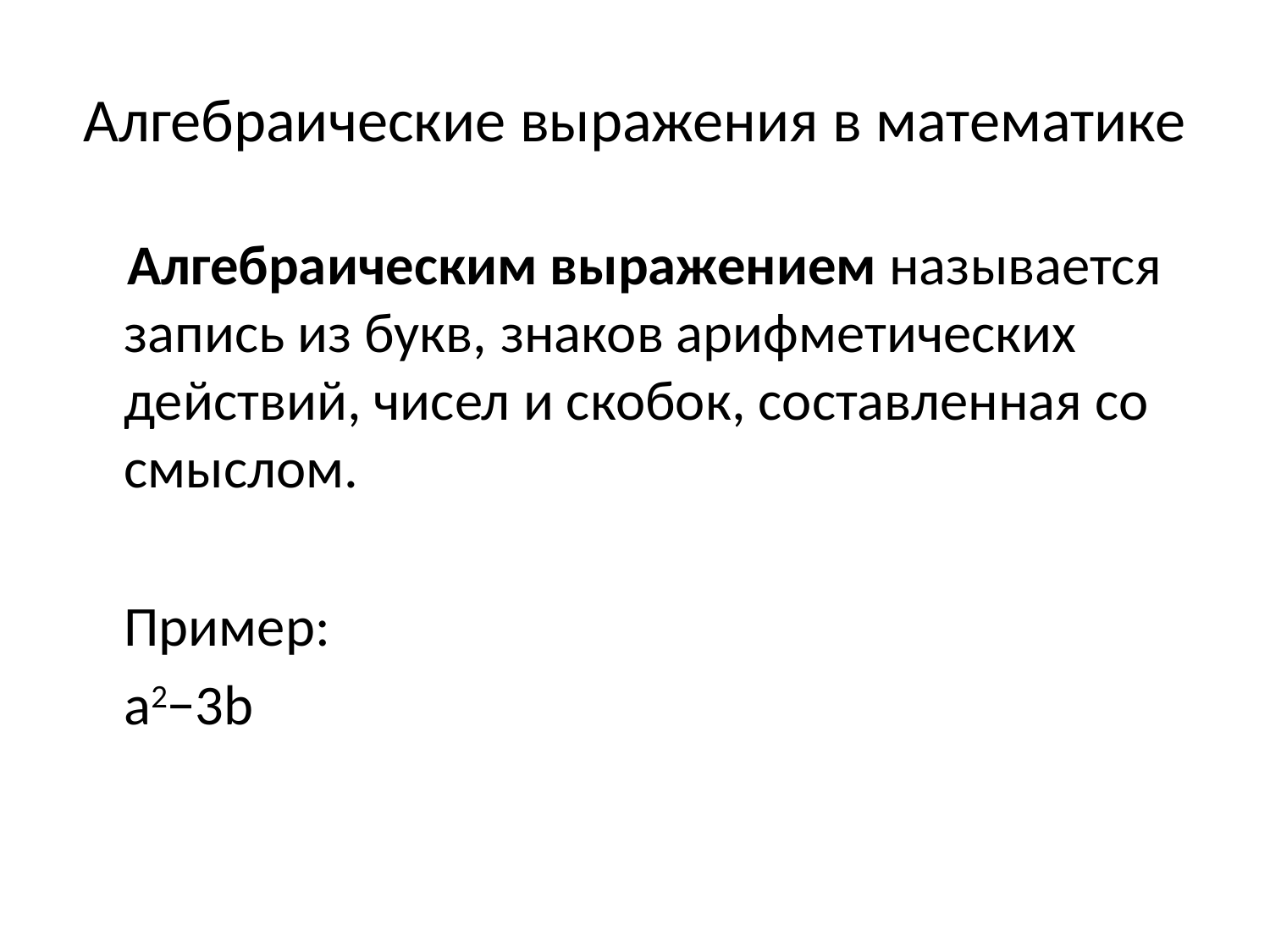

# Алгебраические выражения в математике
    Алгебраическим выражением называется запись из букв, знаков арифметических действий, чисел и скобок, составленная со смыслом.

	Пример:
	a2−3b